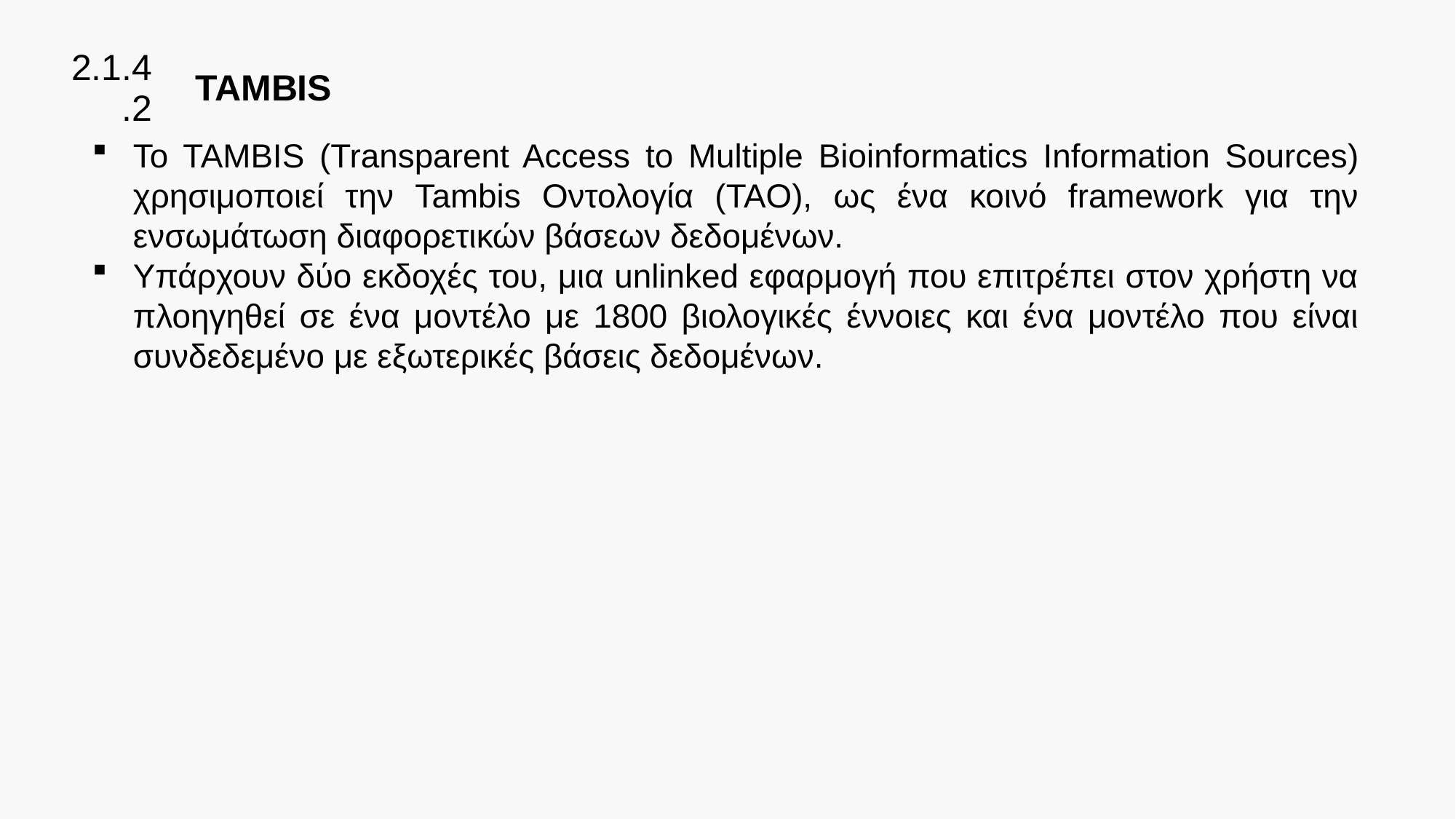

| 2.1.4.2 | TAMBIS |
| --- | --- |
To TAMBIS (Transparent Access to Multiple Bioinformatics Information Sources) χρησιμοποιεί την Tambis Οντολογία (TAO), ως ένα κοινό framework για την ενσωμάτωση διαφορετικών βάσεων δεδομένων.
Υπάρχουν δύο εκδοχές του, μια unlinked εφαρμογή που επιτρέπει στον χρήστη να πλοηγηθεί σε ένα μοντέλο με 1800 βιολογικές έννοιες και ένα μοντέλο που είναι συνδεδεμένο με εξωτερικές βάσεις δεδομένων.